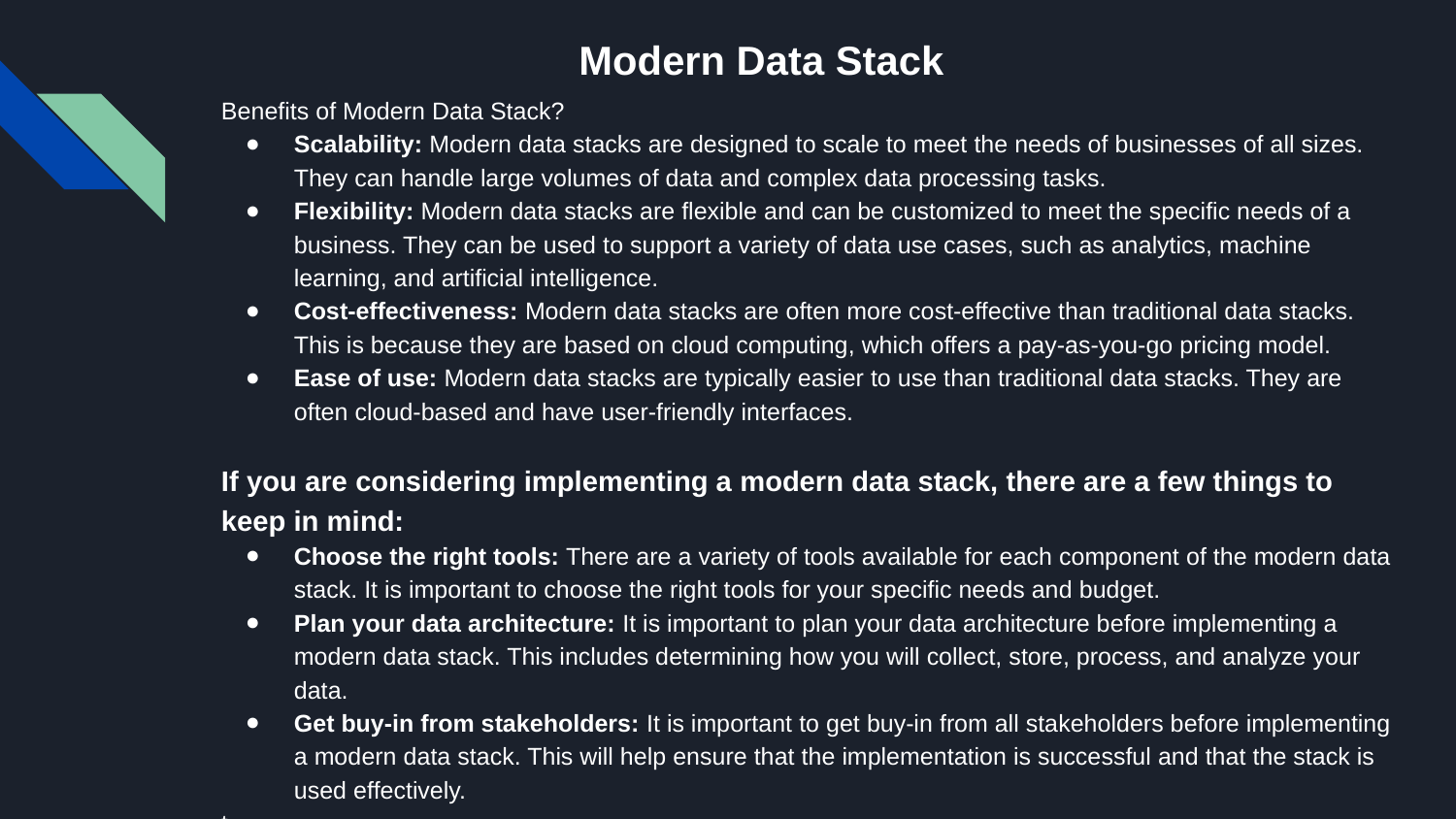

# Modern Data Stack
Benefits of Modern Data Stack?
Scalability: Modern data stacks are designed to scale to meet the needs of businesses of all sizes. They can handle large volumes of data and complex data processing tasks.
Flexibility: Modern data stacks are flexible and can be customized to meet the specific needs of a business. They can be used to support a variety of data use cases, such as analytics, machine learning, and artificial intelligence.
Cost-effectiveness: Modern data stacks are often more cost-effective than traditional data stacks. This is because they are based on cloud computing, which offers a pay-as-you-go pricing model.
Ease of use: Modern data stacks are typically easier to use than traditional data stacks. They are often cloud-based and have user-friendly interfaces.

If you are considering implementing a modern data stack, there are a few things to keep in mind:
Choose the right tools: There are a variety of tools available for each component of the modern data stack. It is important to choose the right tools for your specific needs and budget.
Plan your data architecture: It is important to plan your data architecture before implementing a modern data stack. This includes determining how you will collect, store, process, and analyze your data.
Get buy-in from stakeholders: It is important to get buy-in from all stakeholders before implementing a modern data stack. This will help ensure that the implementation is successful and that the stack is used effectively.
t